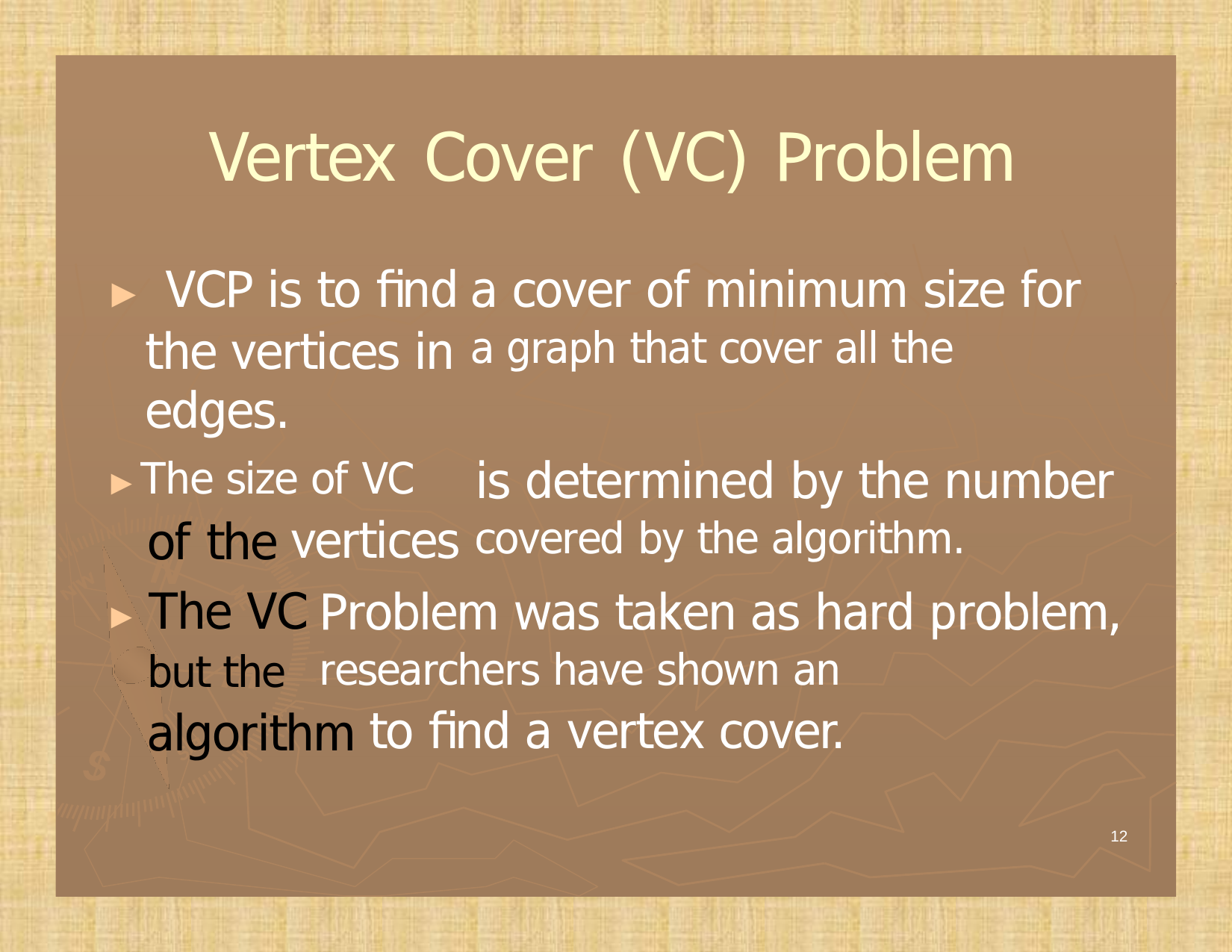

Vertex
Cover
(VC)
Problem

► VCP is to find
the vertices in edges.
►The size of VC
a cover of minimum size for
a graph that cover all the

is determined by the number
covered by the algorithm.

vertices

of the

Problem was taken as hard problem,
researchers have shown an

► The VC
but the

to find a vertex cover.

algorithm

12